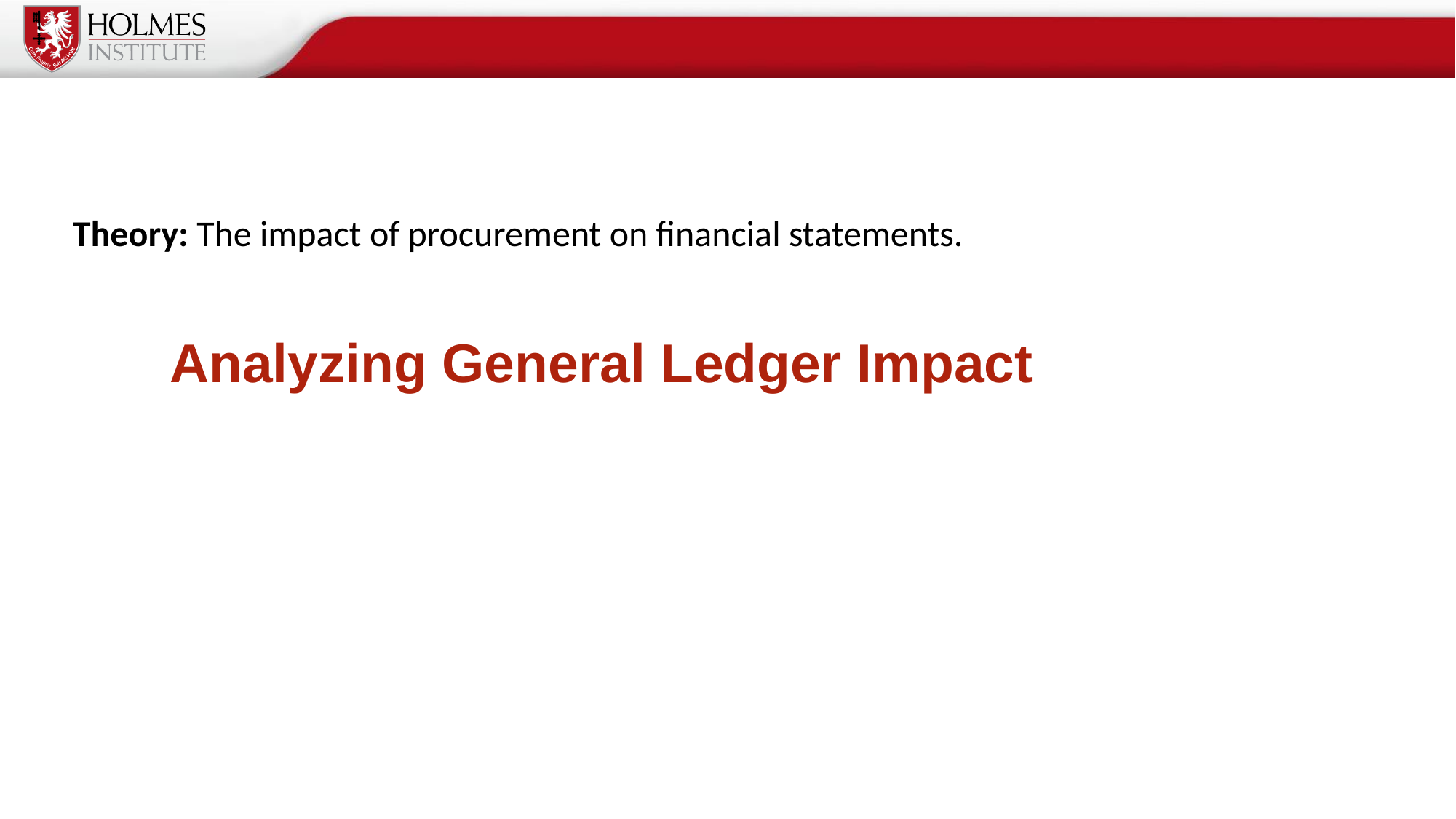

Theory: The impact of procurement on financial statements.
# Analyzing General Ledger Impact